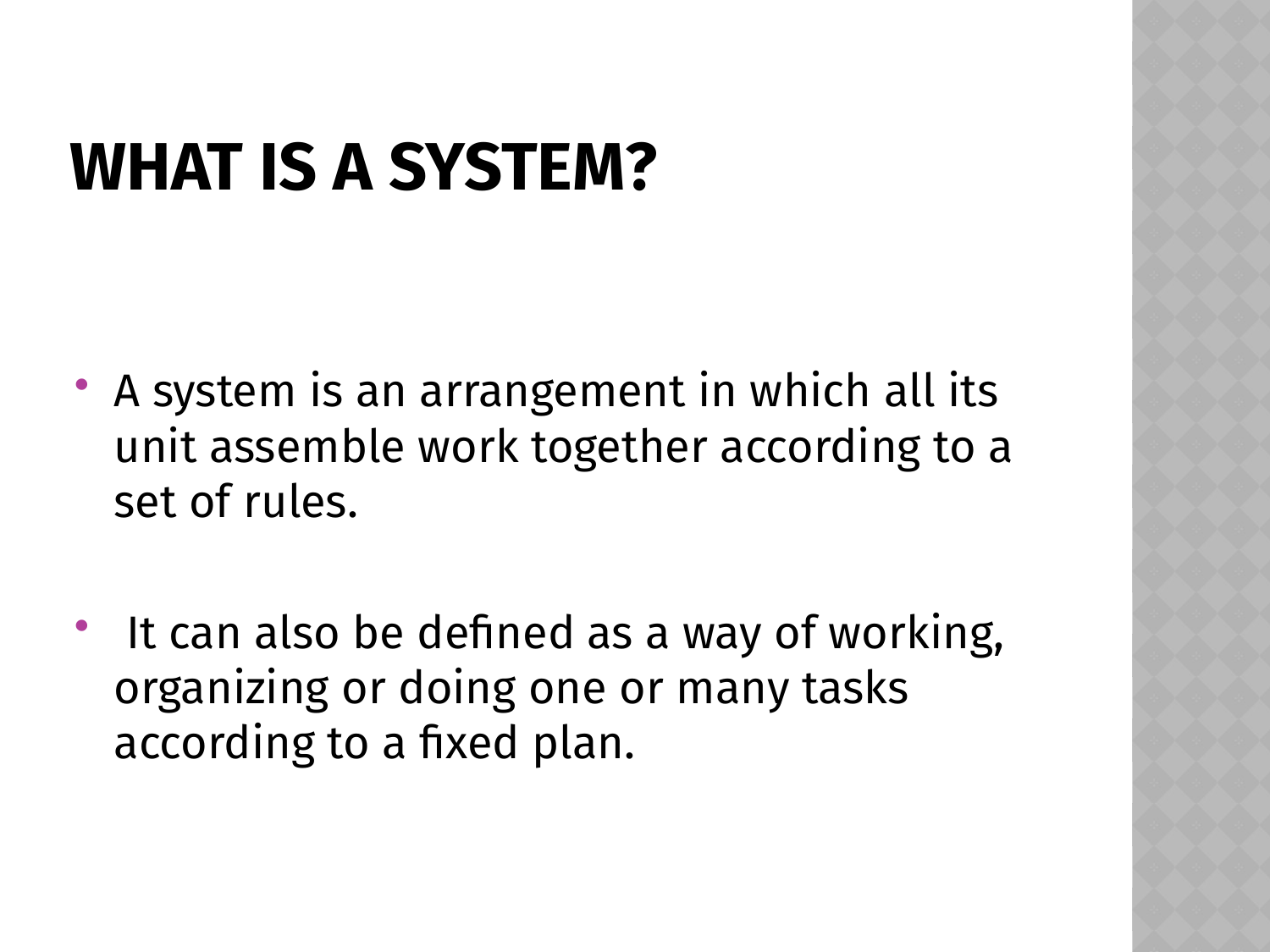

# WHAT IS A SYSTEM?

A system is an arrangement in which all its unit assemble work together according to a set of rules.

 It can also be defined as a way of working, organizing or doing one or many tasks according to a fixed plan.